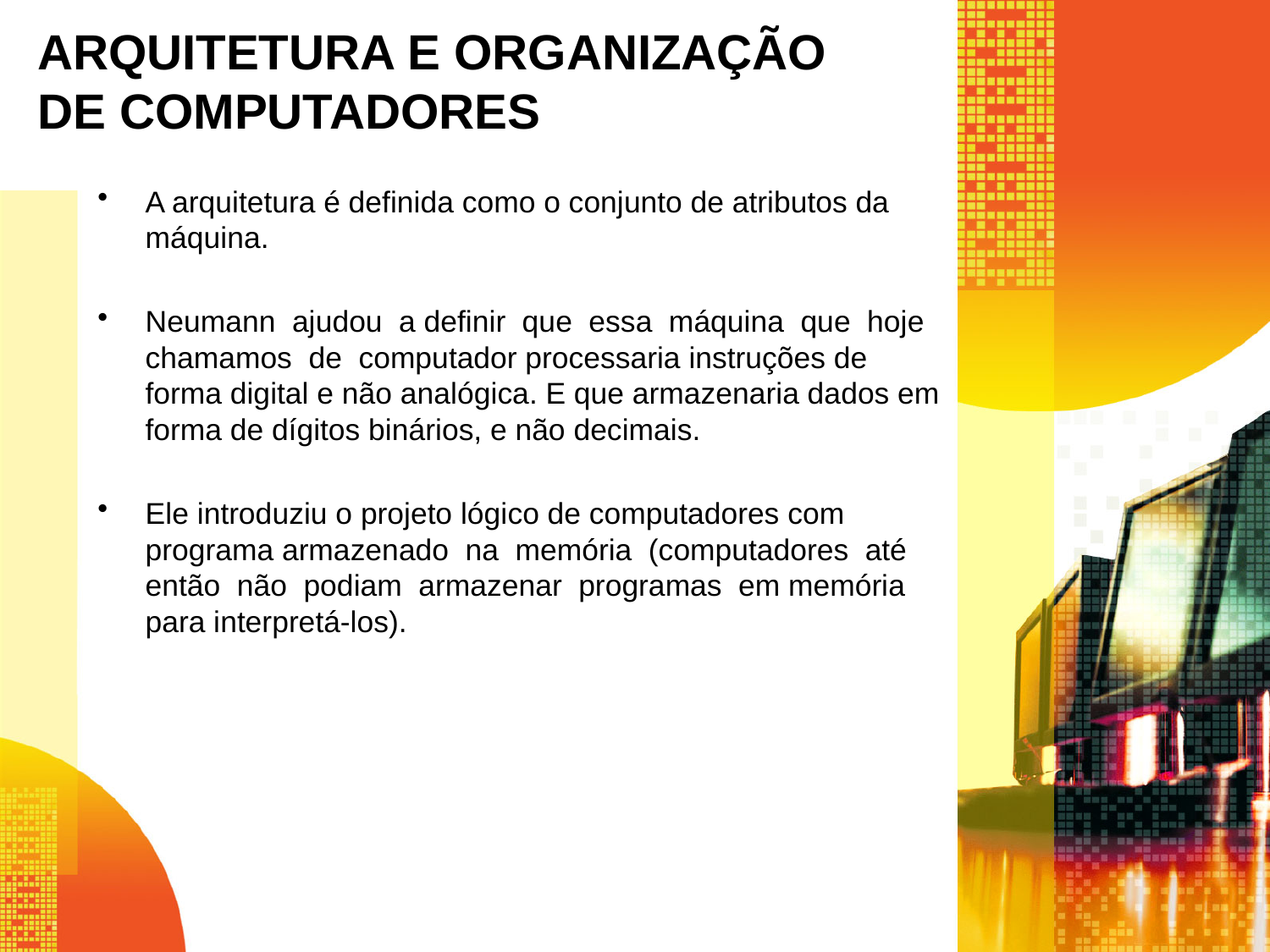

# ARQUITETURA E ORGANIZAÇÃO DE COMPUTADORES
A arquitetura é definida como o conjunto de atributos da máquina.

Neumann  ajudou  a definir  que  essa  máquina  que  hoje  chamamos  de  computador processaria instruções de forma digital e não analógica. E que armazenaria dados em forma de dígitos binários, e não decimais.

Ele introduziu o projeto lógico de computadores com programa armazenado  na  memória  (computadores  até  então  não  podiam  armazenar  programas  em memória para interpretá-los).